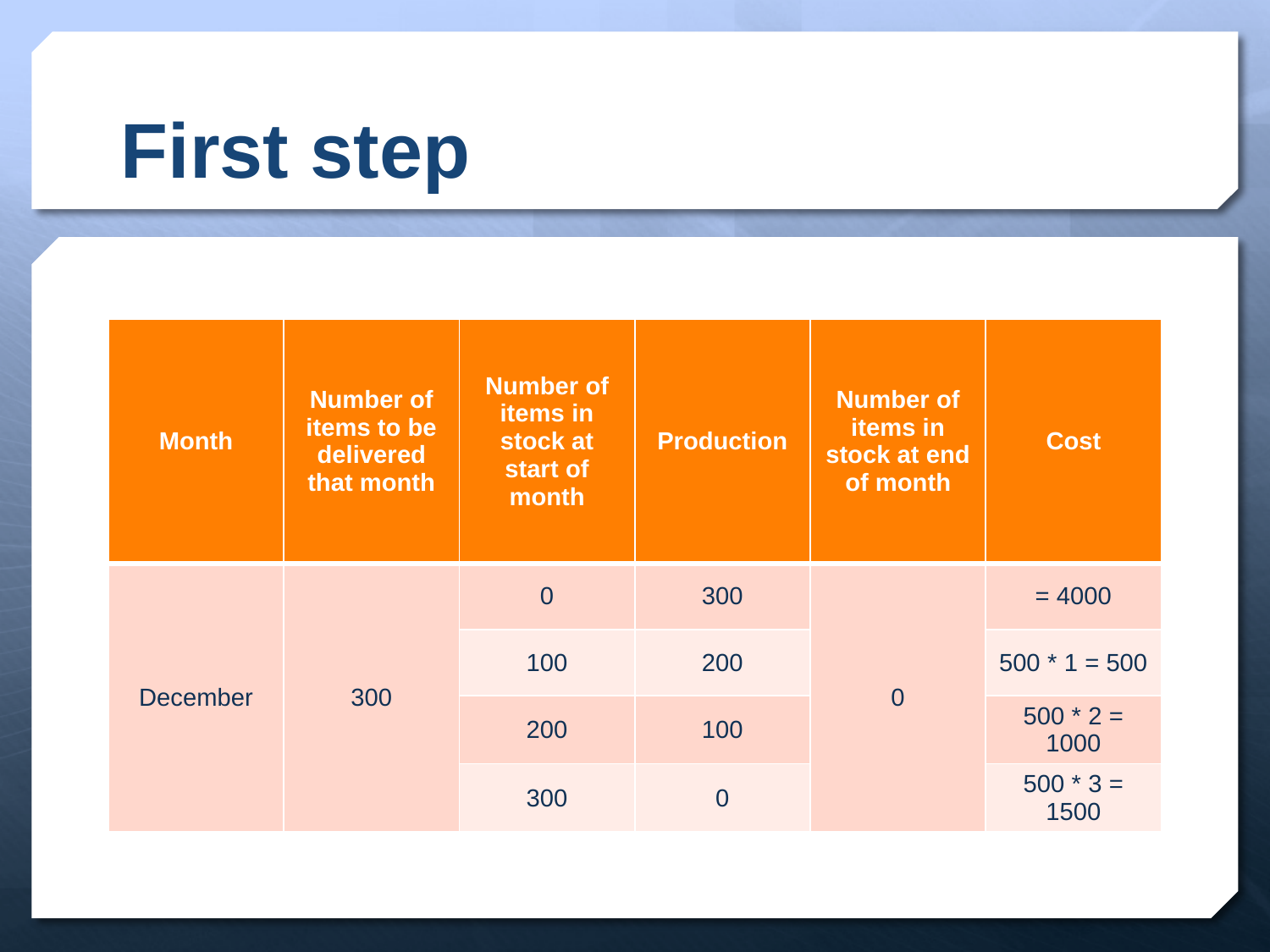

# First step

| Month | Number of items to be delivered that month | Number of items in stock at start of month | Production | Number of items in stock at end of month | Cost |
| --- | --- | --- | --- | --- | --- |
| December | 300 | 0 | 300 | 0 | = 4000 |
|  |  | 100 | 200 |  | 500 \* 1 = 500 |
|  |  | 200 | 100 |  | 500 \* 2 = 1000 |
|  |  | 300 | 0 |  | 500 \* 3 = 1500 |